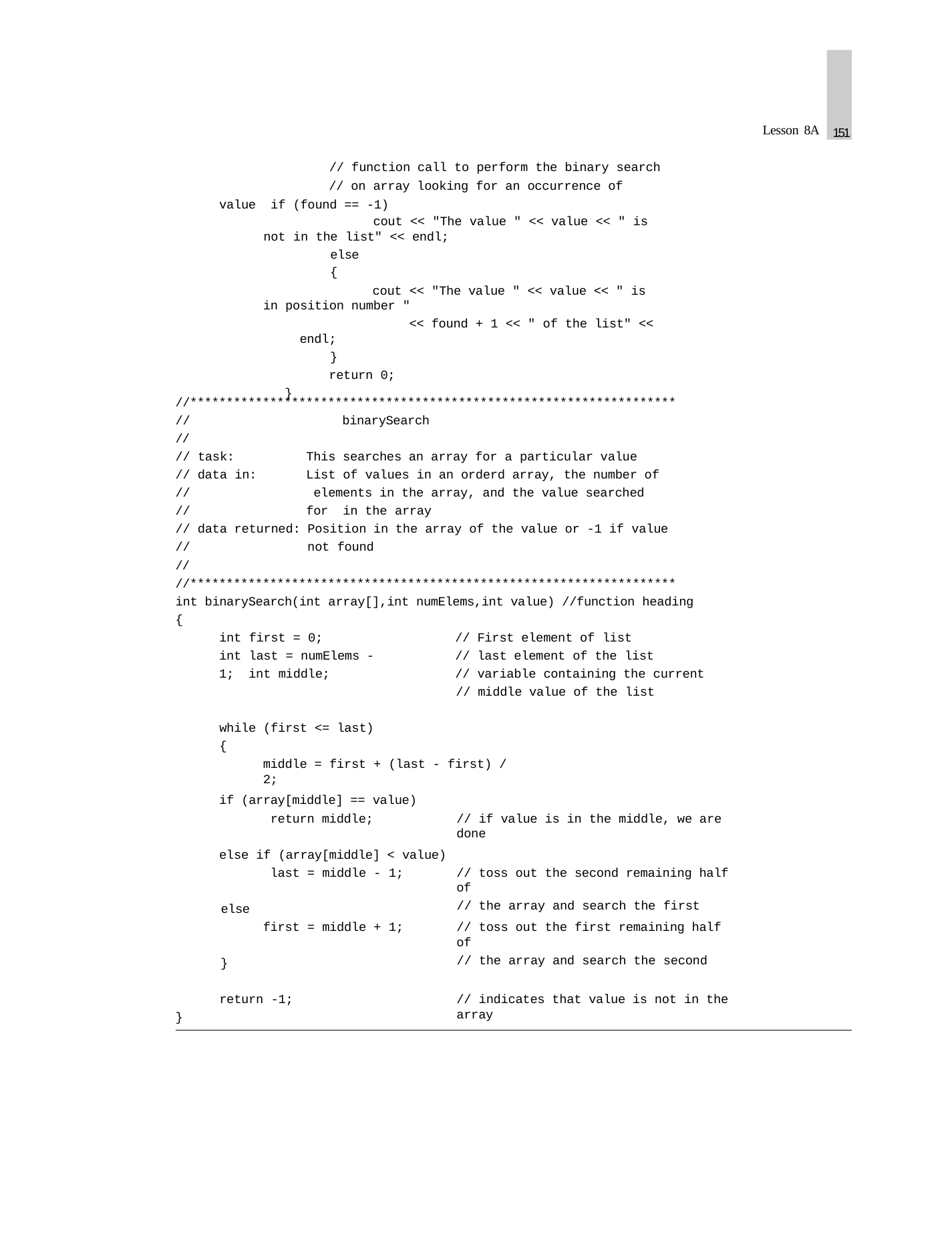

151
Lesson 8A
// function call to perform the binary search
// on array looking for an occurrence of value  if (found == -1)
cout << "The value " << value << " is not in the list" << endl;
else
{
cout << "The value " << value << " is in position number "
<< found + 1 << " of the list" << endl;
}
return 0;
}
//*******************************************************************
//
//
// task:
// data in:
//
//
binarySearch
This searches an array for a particular value  List of values in an orderd array, the number of  elements in the array, and the value searched for  in the array
// data returned: Position in the array of the value or -1 if value
//	not found
//
//*******************************************************************  int binarySearch(int array[],int numElems,int value) //function heading
{
int first = 0;
int last = numElems - 1;  int middle;
// First element of list
// last element of the list
// variable containing the current
// middle value of the list
while (first <= last)
{
middle = first + (last - first) / 2;
if (array[middle] == value)  return middle;
// if value is in the middle, we are done
else if (array[middle] < value)  last = middle - 1;
// toss out the second remaining half of
// the array and search the first
else
// toss out the first remaining half of
// the array and search the second
first = middle + 1;
}
return -1;
// indicates that value is not in the array
}